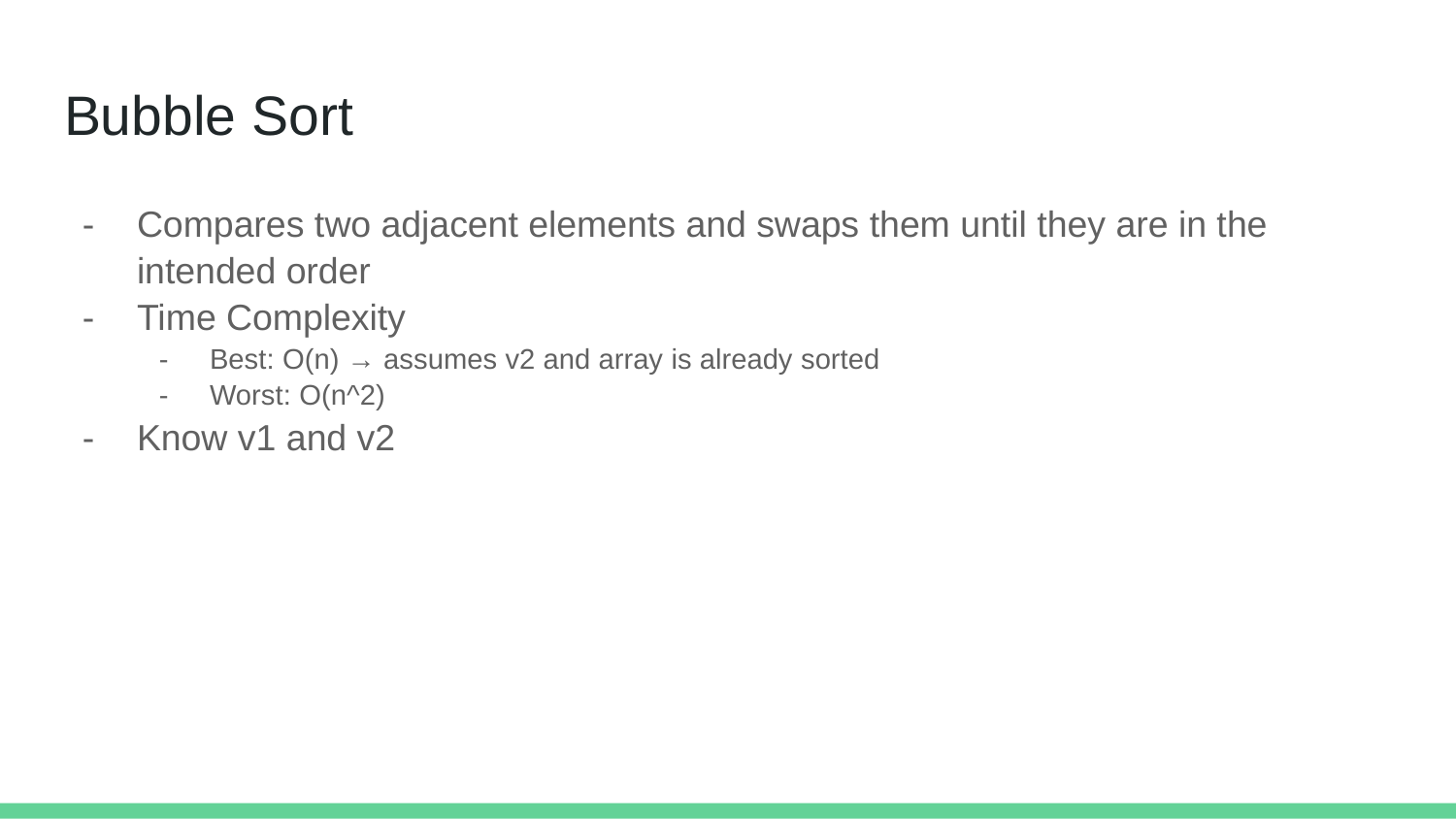

# Bubble Sort
Compares two adjacent elements and swaps them until they are in the intended order
Time Complexity
Best: O(n) → assumes v2 and array is already sorted
Worst: O(n^2)
Know v1 and v2